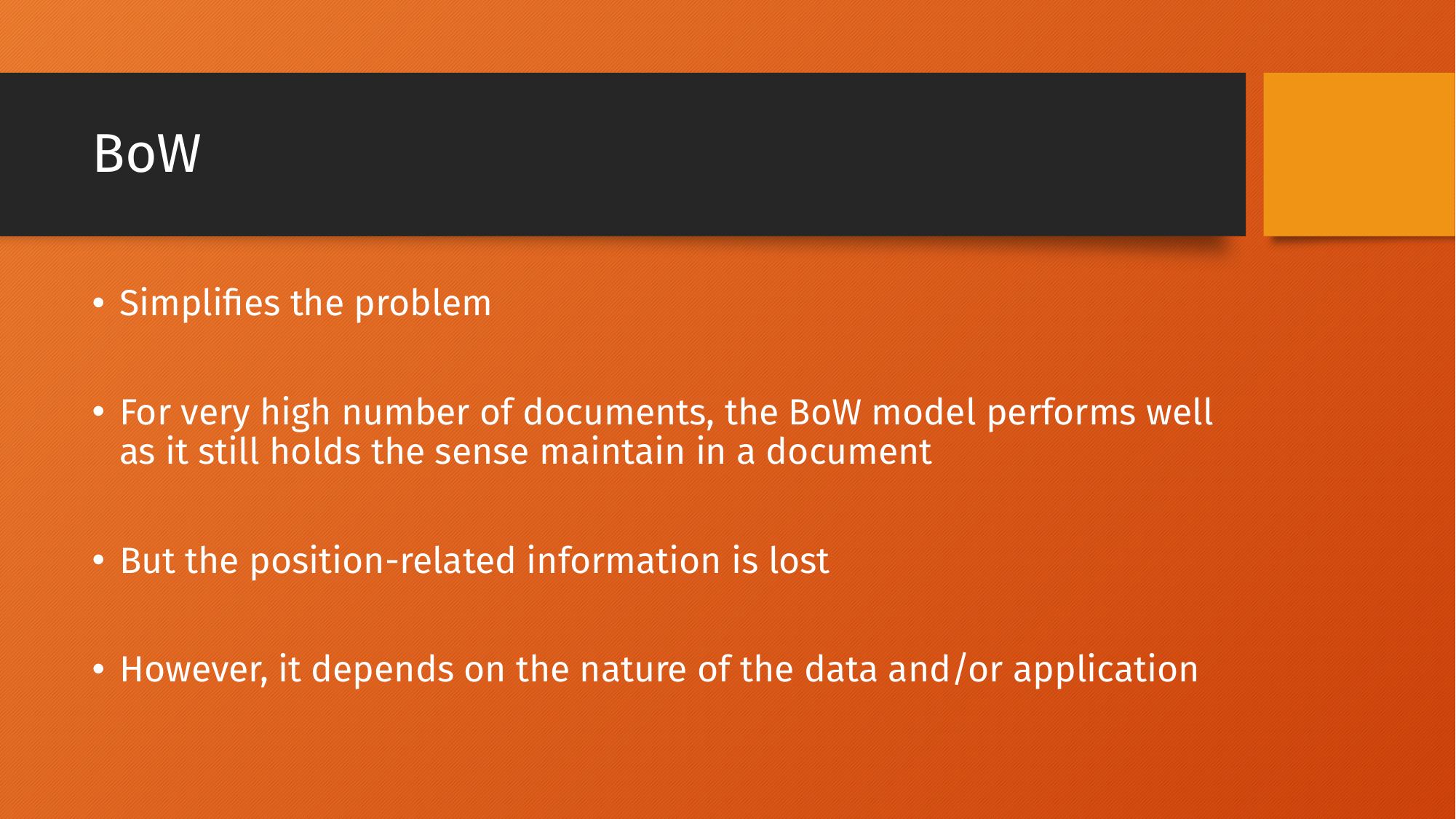

# BoW
Simplifies the problem

For very high number of documents, the BoW model performs well as it still holds the sense maintain in a document

But the position-related information is lost

However, it depends on the nature of the data and/or application